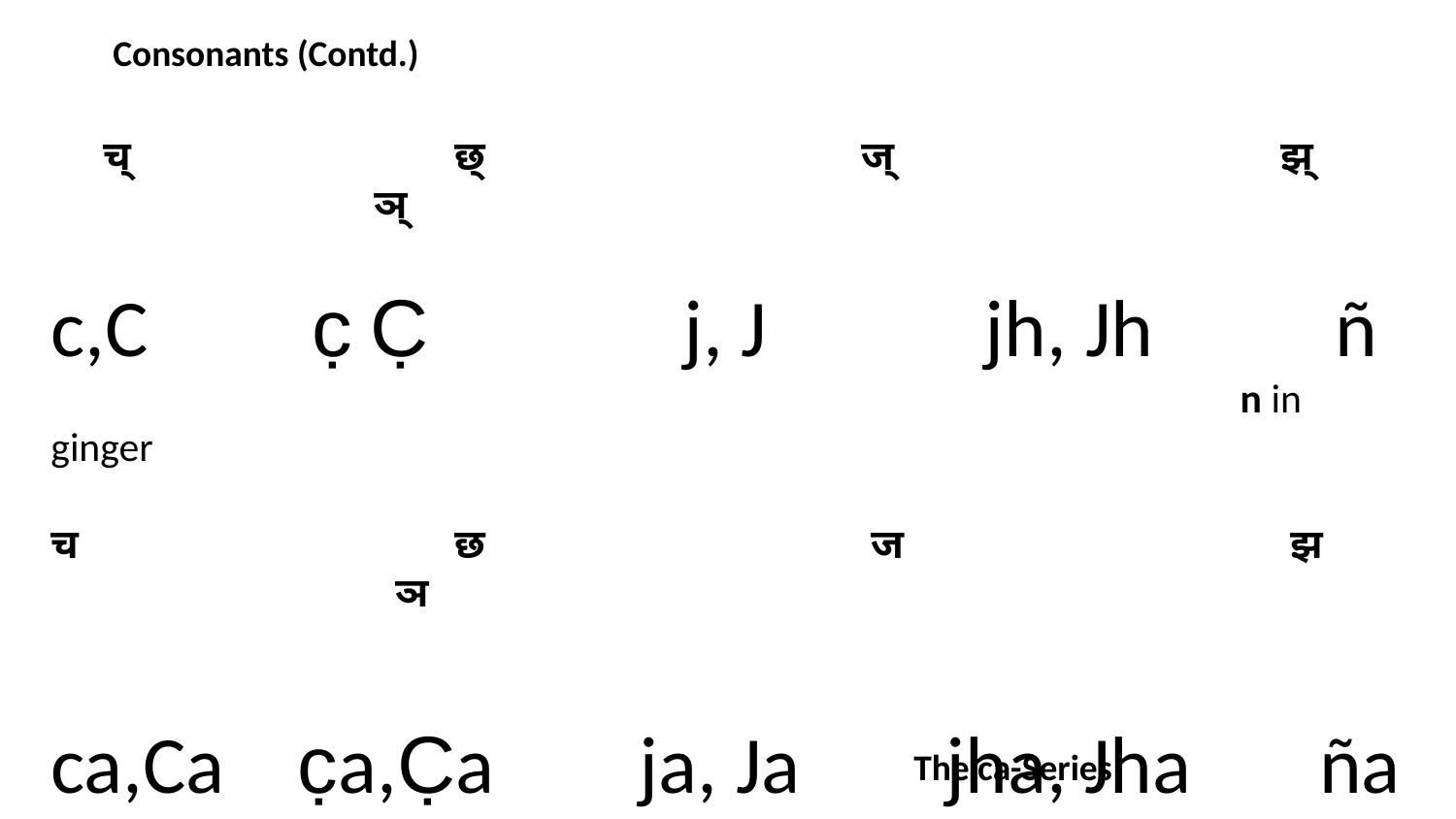

Consonants (Contd.)
     च्                               छ्                                    ज्                                     झ्                                        ञ्

c,C         c̣ C̣              j, J            jh, Jh          ñ
                                                                                                                                 n in ginger

च                                    छ                                     ज                                     झ                                         ञ

ca,Ca    c̣a,C̣a        ja, Ja        jha, Jha       ña

The ca-Series